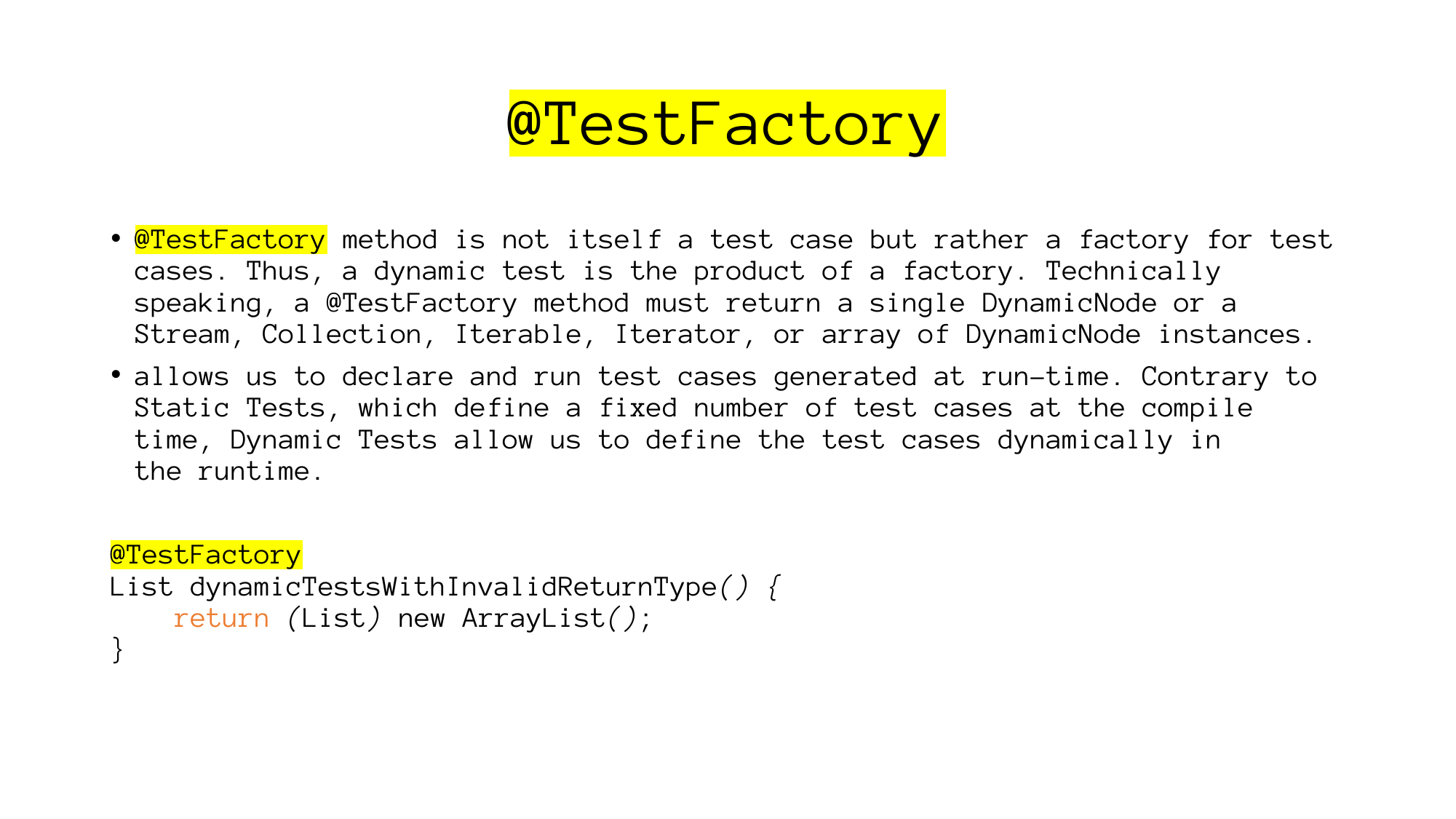

# @TestFactory
@TestFactory method is not itself a test case but rather a factory for test cases. Thus, a dynamic test is the product of a factory. Technically speaking, a @TestFactory method must return a single DynamicNode or a Stream, Collection, Iterable, Iterator, or array of DynamicNode instances.
allows us to declare and run test cases generated at run-time. Contrary to Static Tests, which define a fixed number of test cases at the compile time, Dynamic Tests allow us to define the test cases dynamically in the runtime.

@TestFactory
List dynamicTestsWithInvalidReturnType() {
    return (List) new ArrayList();
}